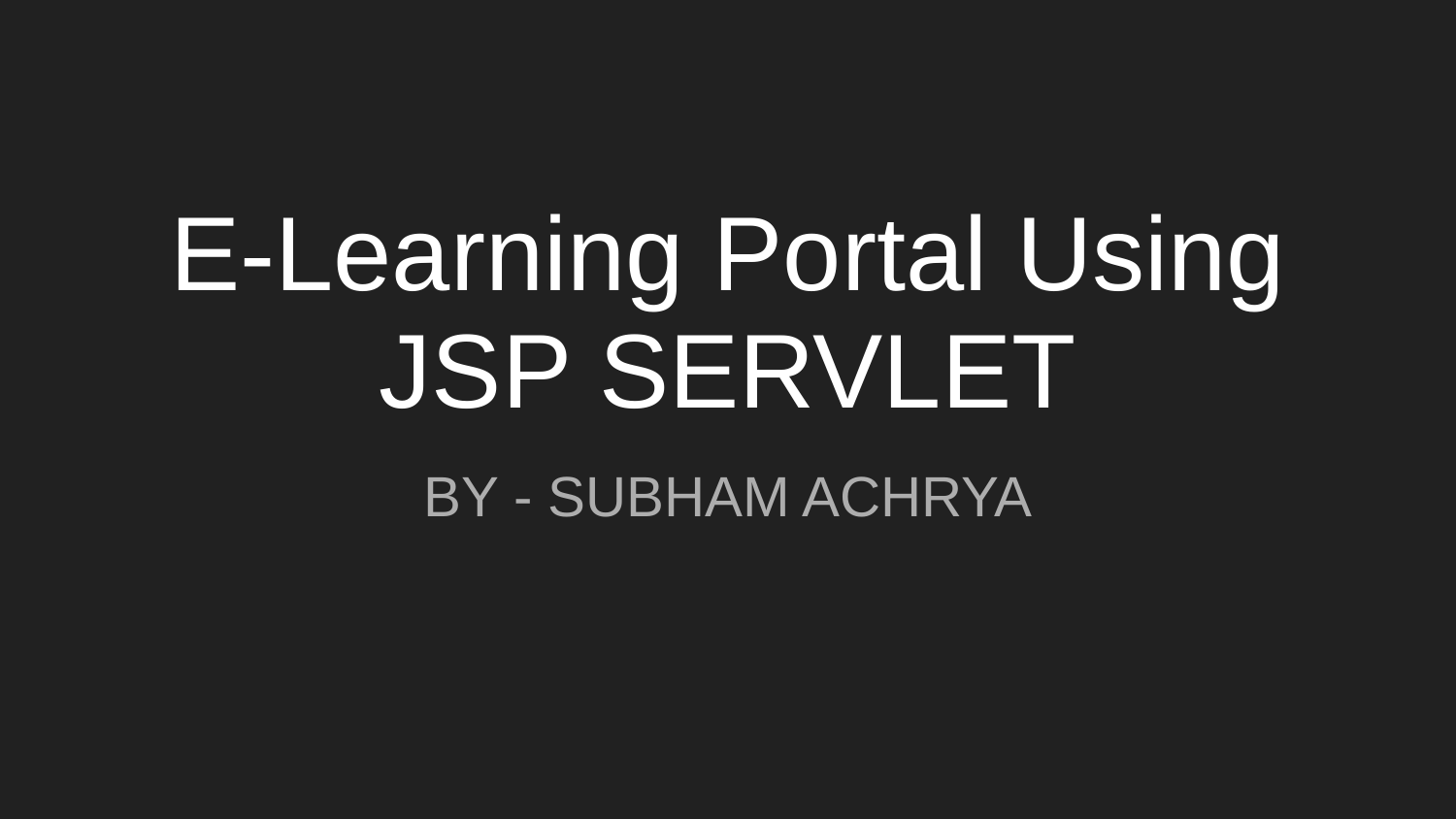

# E-Learning Portal Using JSP SERVLET
BY - SUBHAM ACHRYA